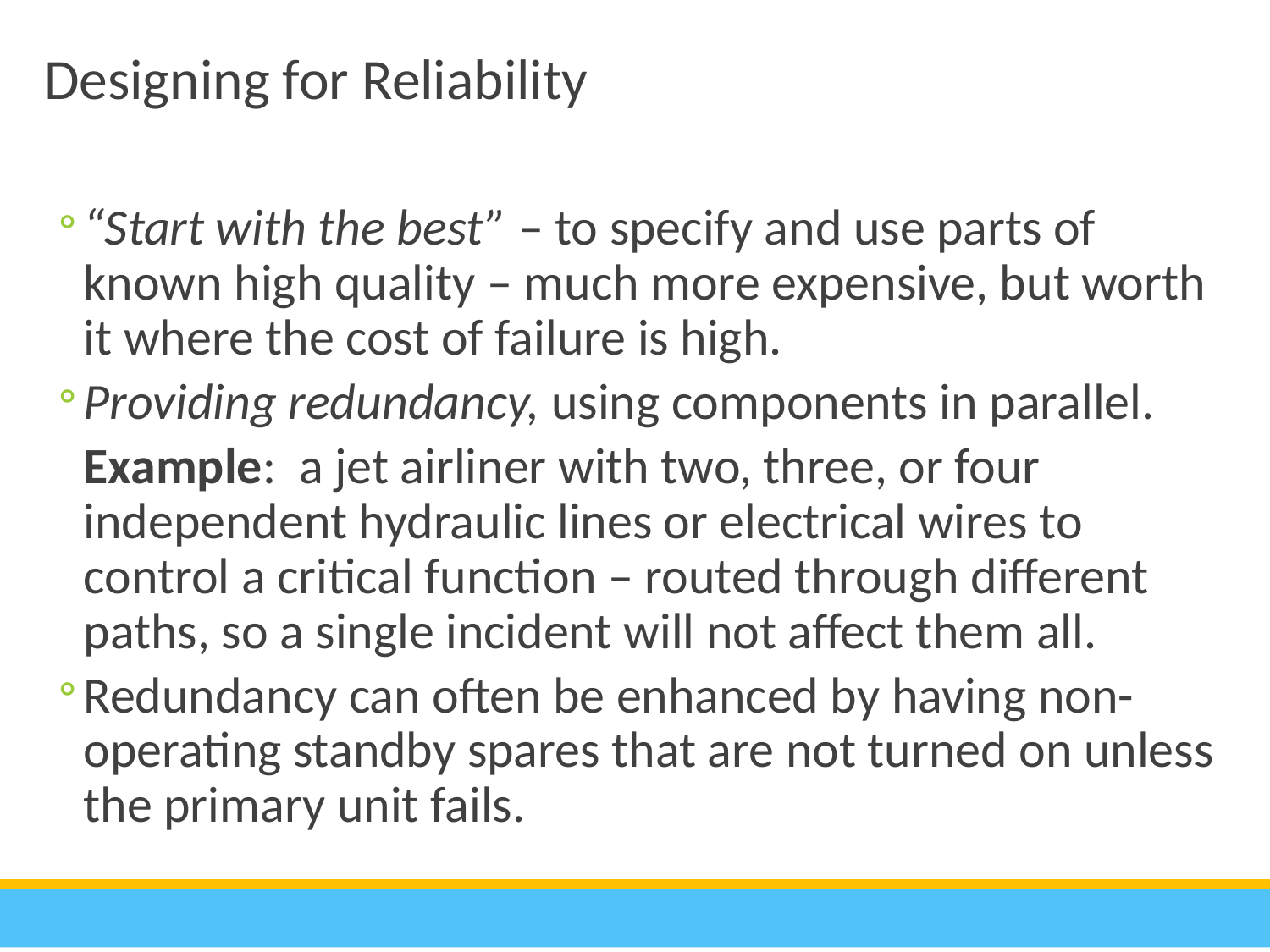

Designing for Reliability

“Start with the best” – to specify and use parts of known high quality – much more expensive, but worth it where the cost of failure is high.
Providing redundancy, using components in parallel.
	Example:  a jet airliner with two, three, or four independent hydraulic lines or electrical wires to control a critical function – routed through different paths, so a single incident will not affect them all.
Redundancy can often be enhanced by having non-operating standby spares that are not turned on unless the primary unit fails.